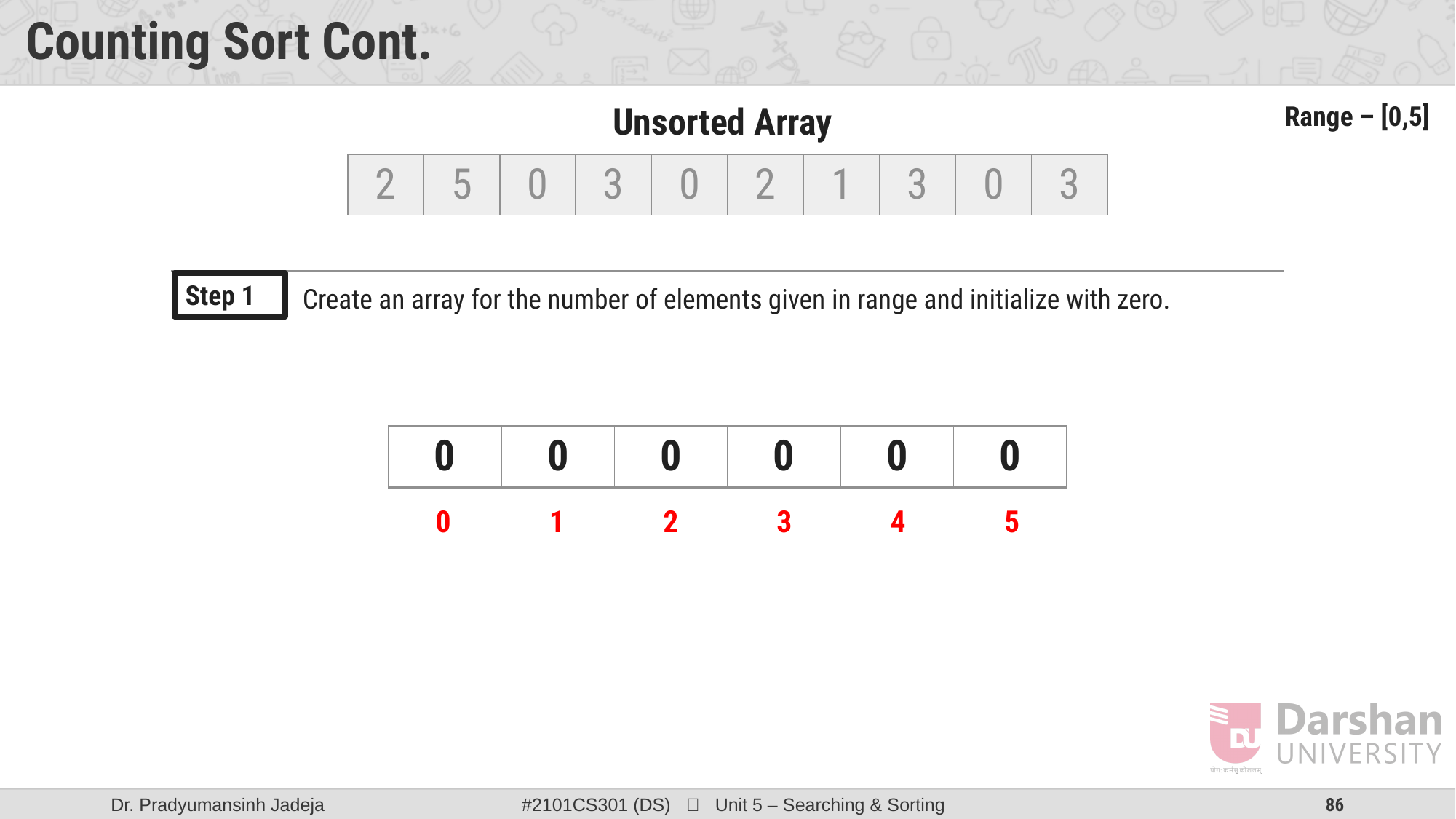

# Counting Sort Cont.
Unsorted Array
Range – [0,5]
| 2 | 5 | 0 | 3 | 0 | 2 | 1 | 3 | 0 | 3 |
| --- | --- | --- | --- | --- | --- | --- | --- | --- | --- |
Step 1
Create an array for the number of elements given in range and initialize with zero.
| 0 | 0 | 0 | 0 | 0 | 0 |
| --- | --- | --- | --- | --- | --- |
| 0 | 1 | 2 | 3 | 4 | 5 |
| --- | --- | --- | --- | --- | --- |